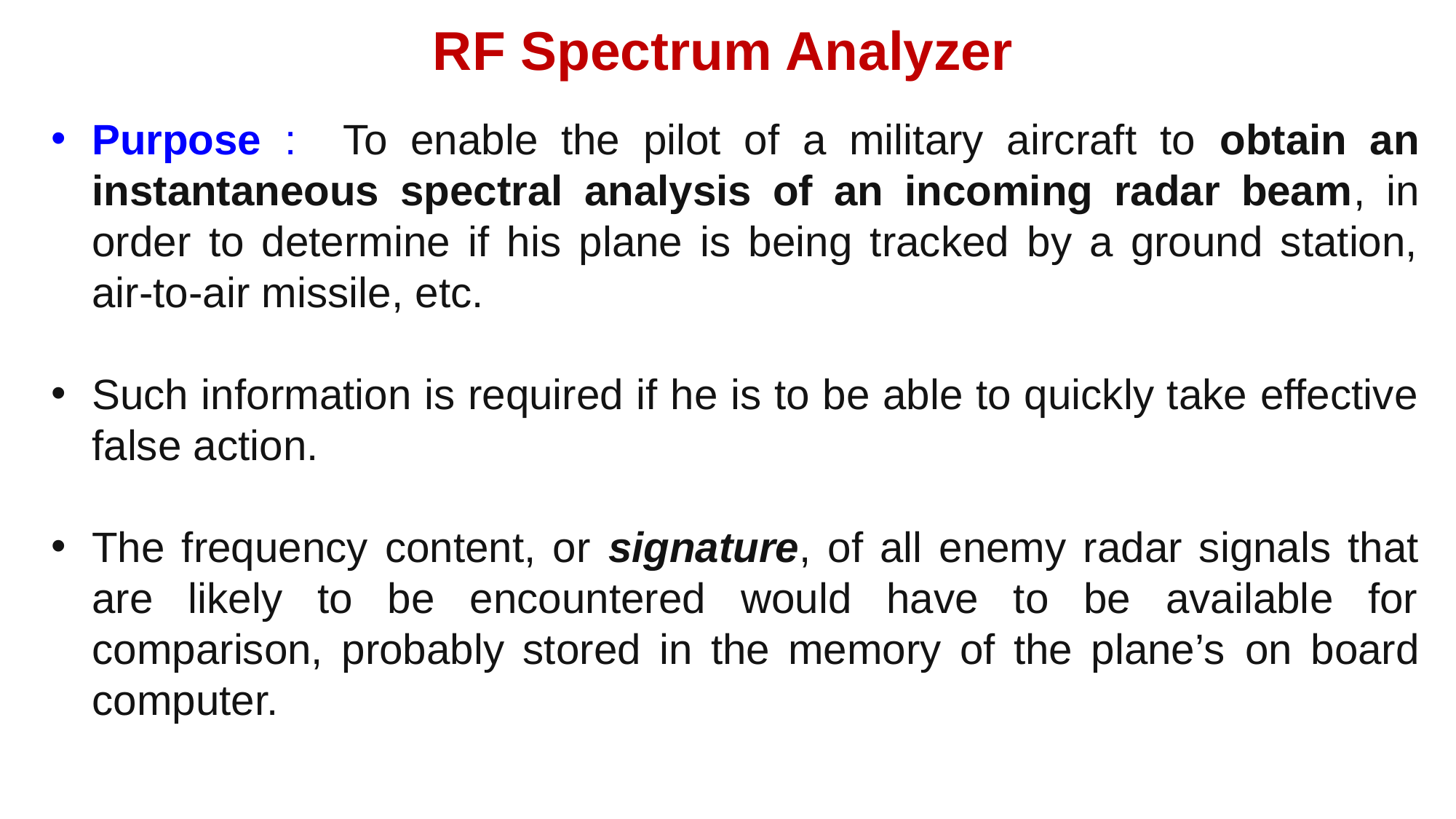

RF Spectrum Analyzer
Purpose :  To enable the pilot of a military aircraft to obtain an instantaneous spectral analysis of an incoming radar beam, in order to determine if his plane is being tracked by a ground station, air-to-air missile, etc.

Such information is required if he is to be able to quickly take effective false action.

The frequency content, or signature, of all enemy radar signals that are likely to be encountered would have to be available for comparison, probably stored in the memory of the plane’s on board computer.